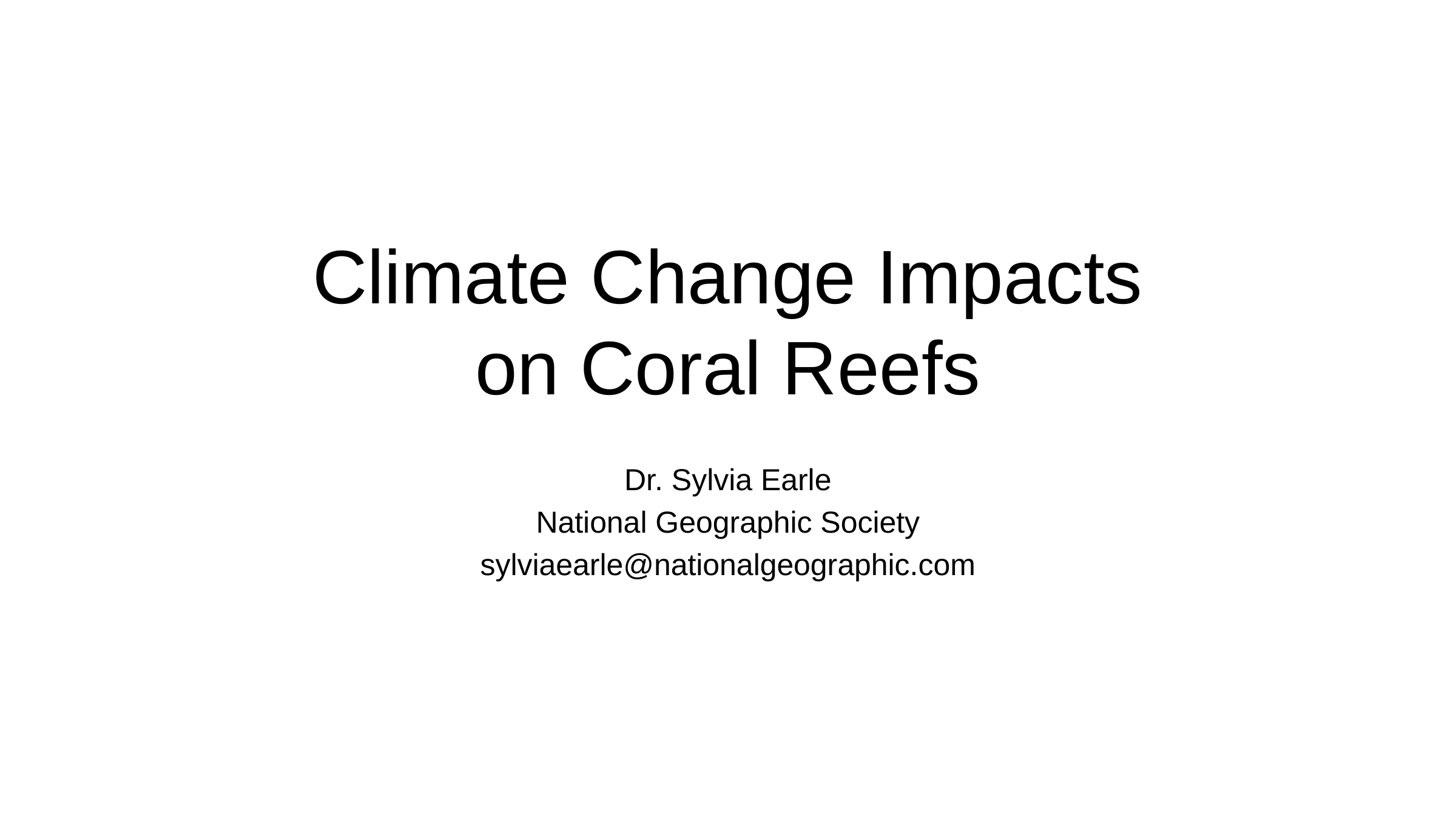

# Climate Change Impacts on Coral Reefs
Dr. Sylvia Earle
National Geographic Society
sylviaearle@nationalgeographic.com